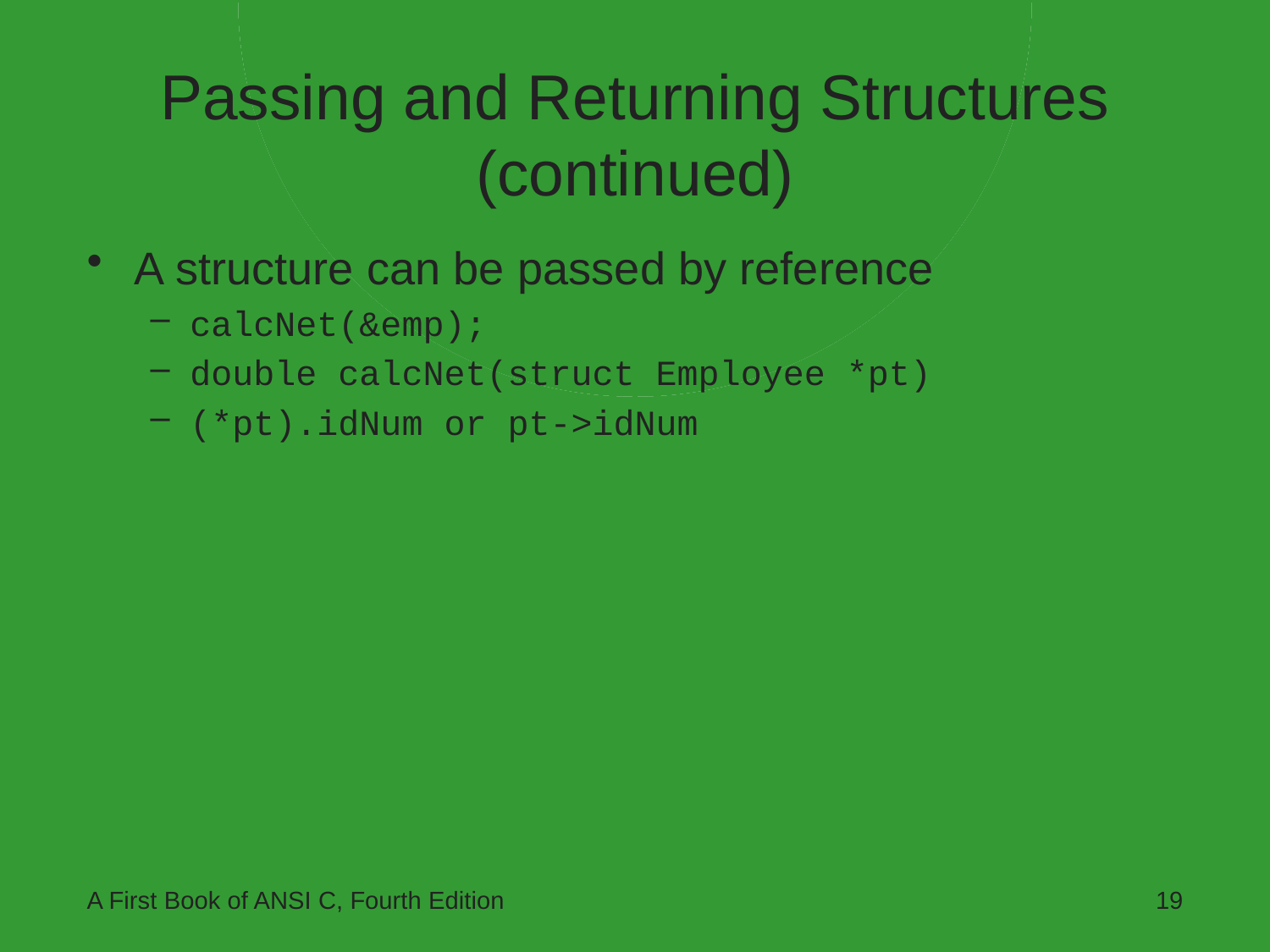

# Passing and Returning Structures (continued)
A structure can be passed by reference
calcNet(&emp);
double calcNet(struct Employee *pt)
(*pt).idNum or pt->idNum
A First Book of ANSI C, Fourth Edition
19